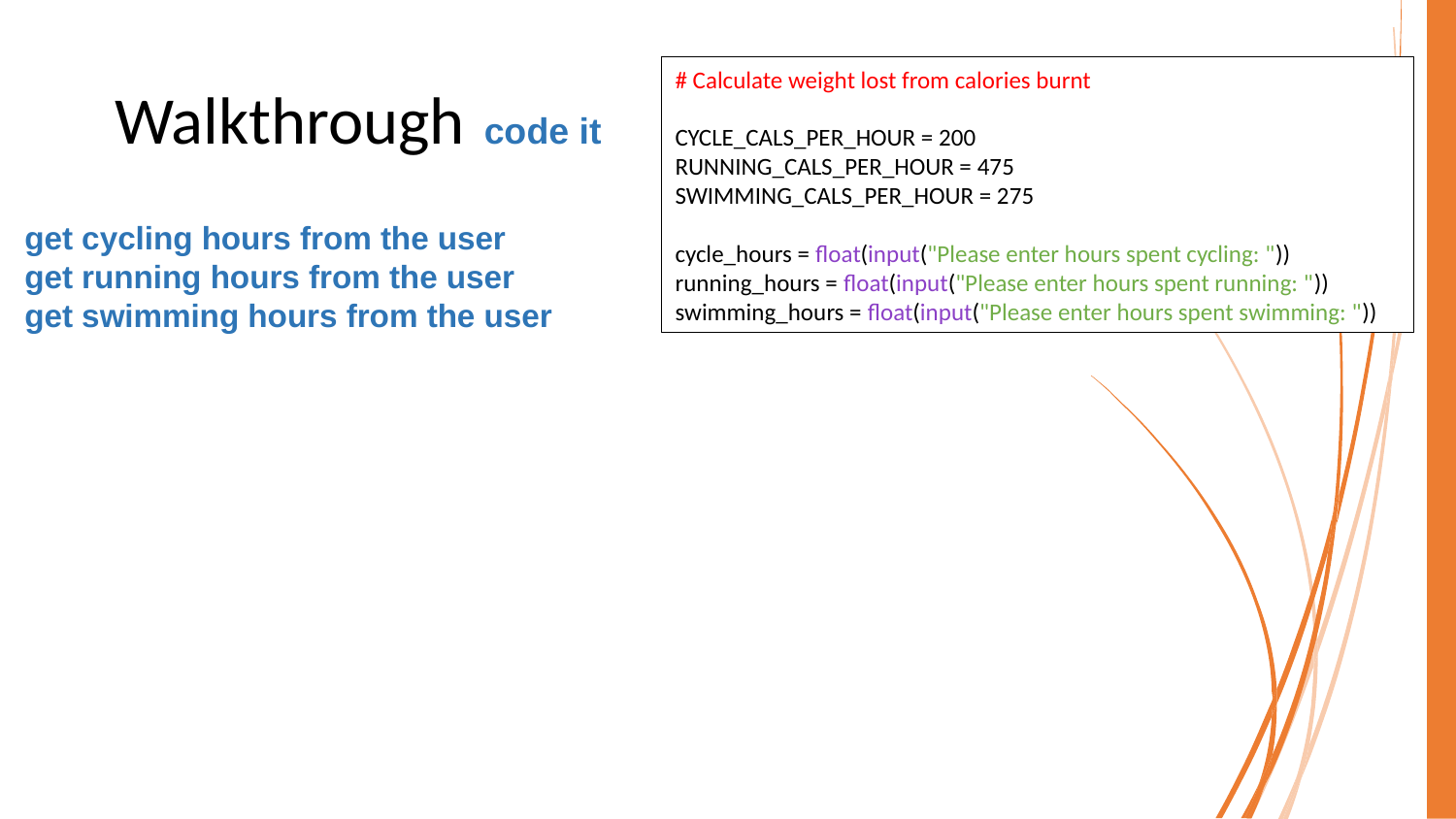

# Walkthrough
# Calculate weight lost from calories burnt

CYCLE_CALS_PER_HOUR = 200
RUNNING_CALS_PER_HOUR = 475
SWIMMING_CALS_PER_HOUR = 275

cycle_hours = float(input("Please enter hours spent cycling: "))
running_hours = float(input("Please enter hours spent running: "))
swimming_hours = float(input("Please enter hours spent swimming: "))
code it
get cycling hours from the user
get running hours from the user
get swimming hours from the user